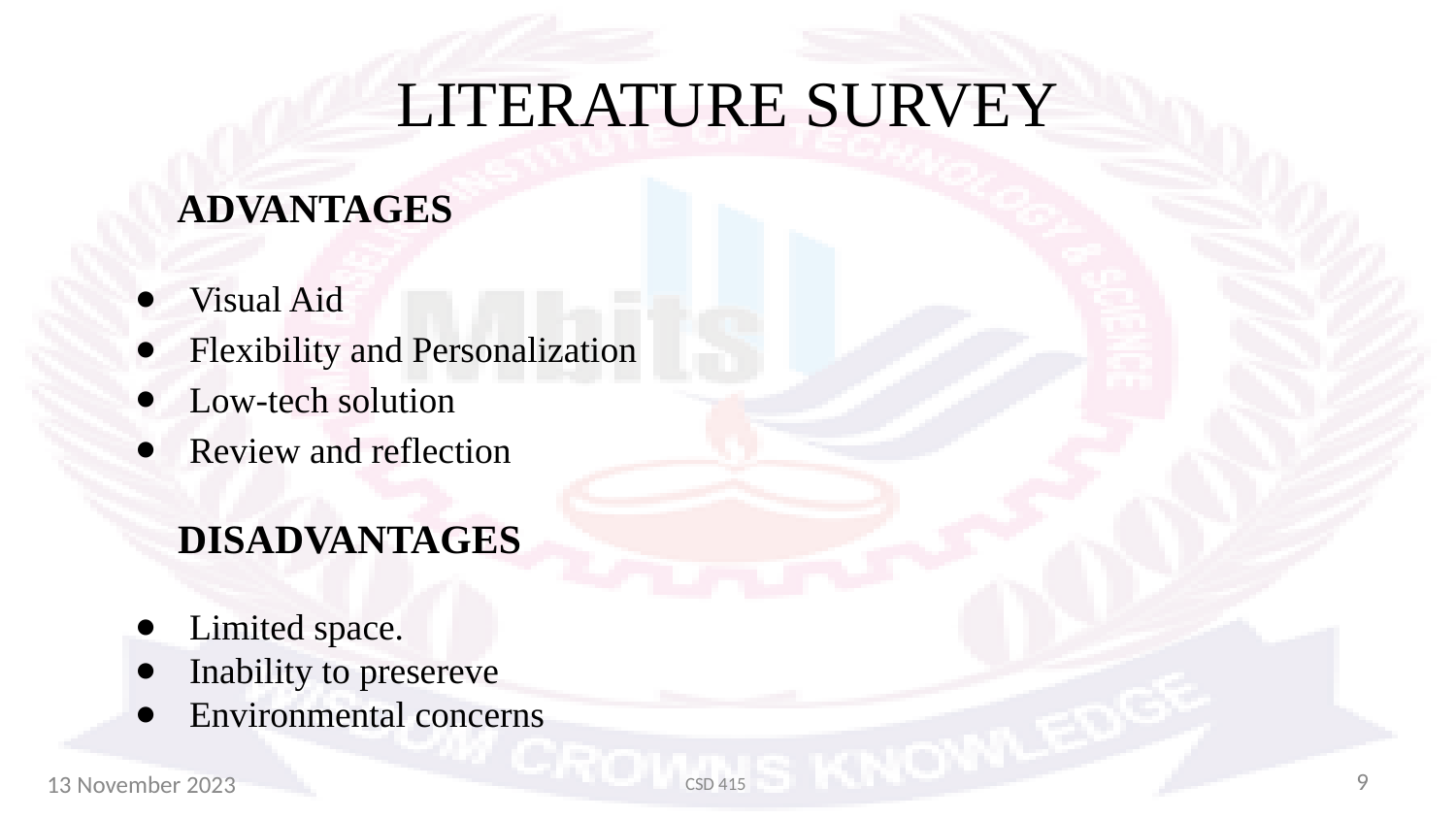

# LITERATURE SURVEY
     ADVANTAGES

Visual Aid
Flexibility and Personalization
Low-tech solution
Review and reflection

      DISADVANTAGES

Limited space.
Inability to presereve
Environmental concerns

9
CSD 415
13 November 2023